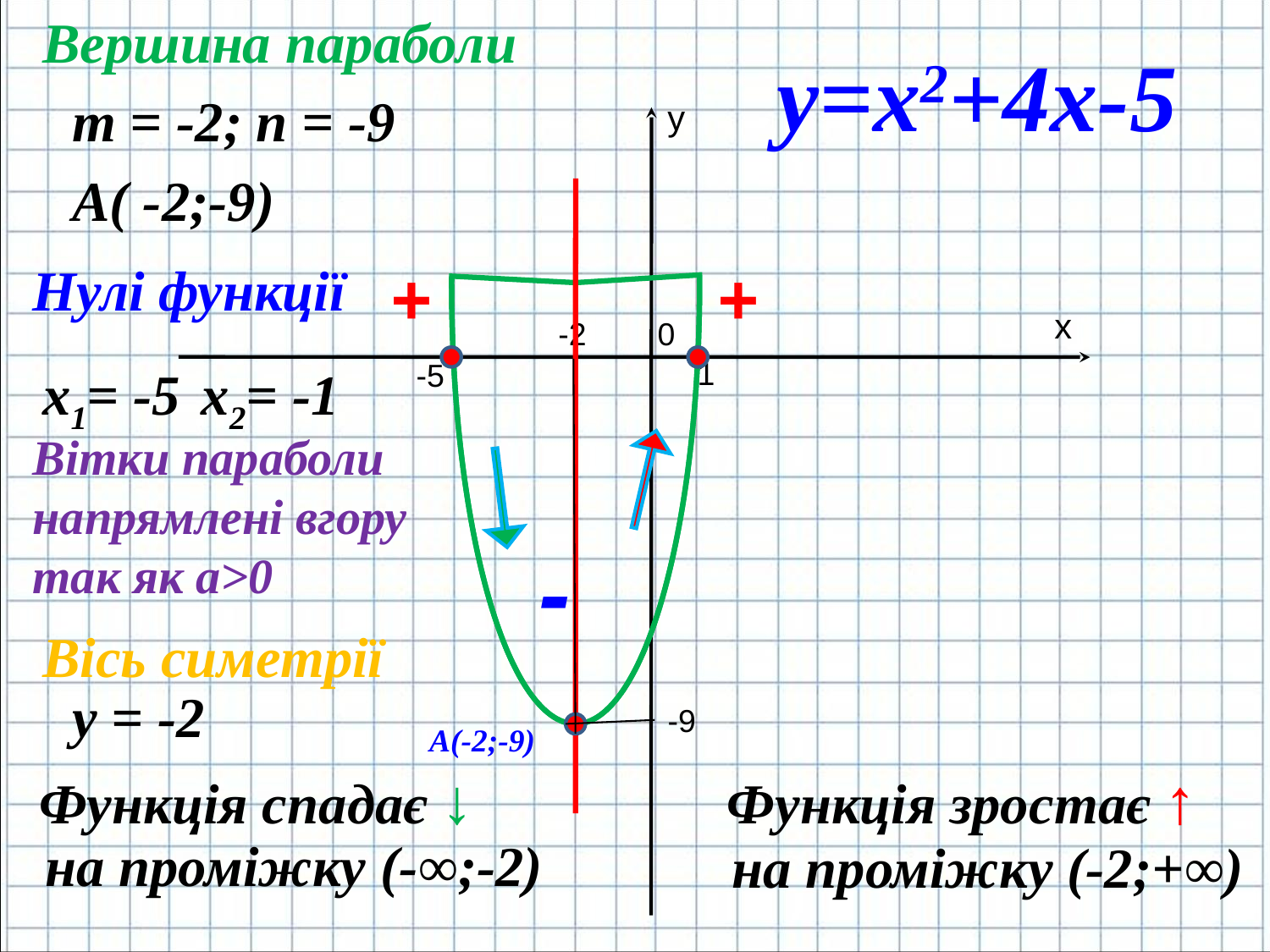

Вершина параболи

y=x2+4x-5
m = -2; n = -9
y
х
0
A( -2;-9)
Нулі функції
+
+
-2

1

-5
х1= -5
х2= -1
Вітки параболи напрямлені вгору так як a>0

-
Вісь симетрії
у = -2
-9
А(-2;-9)

Функція спадає ↓
Функція зростає ↑
 на проміжку (-∞;-2)
на проміжку (-2;+∞)